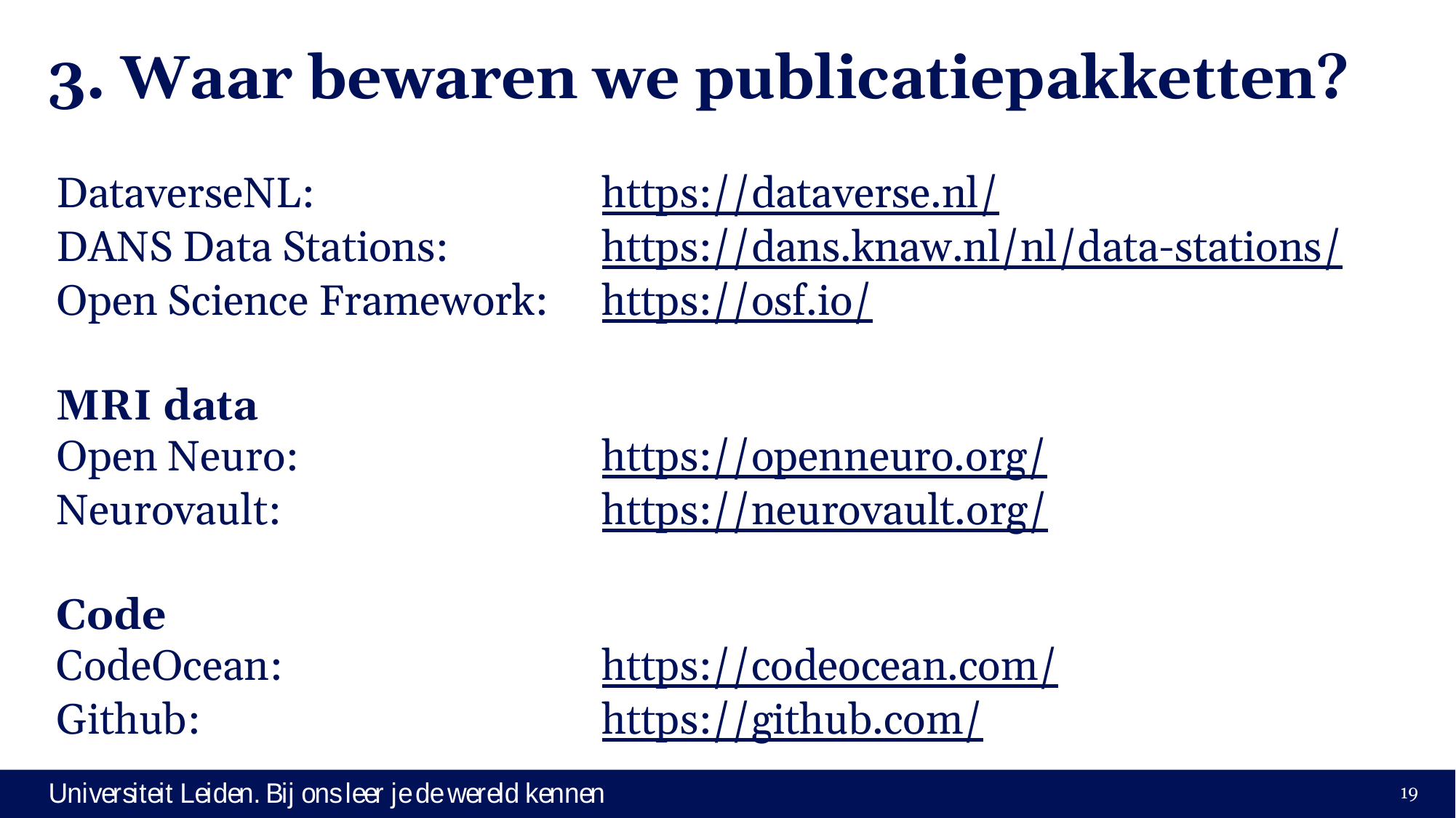

# 3. Waar bewaren we publicatiepakketten?
DataverseNL: 			https://dataverse.nl/
DANS Data Stations: 		https://dans.knaw.nl/nl/data-stations/
Open Science Framework: 	https://osf.io/

MRI data
Open Neuro: 			https://openneuro.org/
Neurovault: 			https://neurovault.org/

Code
CodeOcean: 			https://codeocean.com/
Github: 				https://github.com/